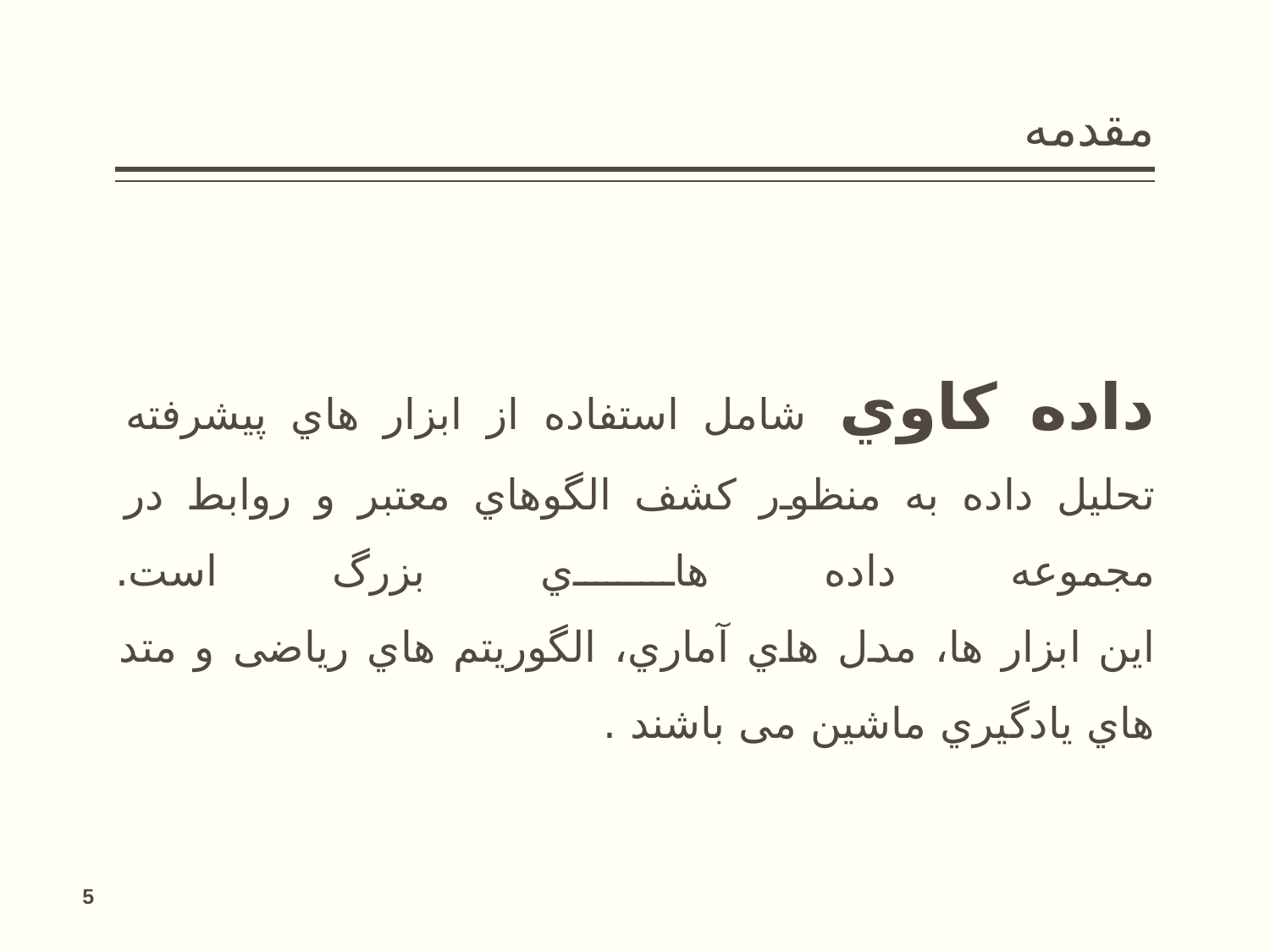

# مقدمه
داده ﮐﺎوي ﺷﺎﻣﻞ اﺳﺘﻔﺎده از اﺑﺰار ﻫﺎي ﭘﯿﺸﺮﻓﺘﻪ ﺗﺤﻠﯿﻞ داده ﺑﻪ ﻣﻨﻈﻮر ﮐﺸﻒ اﻟﮕﻮﻫﺎي ﻣﻌﺘﺒﺮ و رواﺑﻂ در ﻣﺠﻤﻮﻋﻪ داده ﻫﺎي ﺑﺰرگ اﺳﺖ.
اﯾﻦ اﺑﺰار ﻫﺎ، ﻣﺪل ﻫﺎي آﻣﺎري، اﻟﮕﻮرﯾﺘﻢ ﻫﺎي رﯾﺎﺿﯽ و ﻣﺘﺪ ﻫﺎي ﯾﺎدﮔﯿﺮي ﻣﺎﺷﯿﻦ ﻣﯽ ﺑﺎﺷﻨﺪ .
5